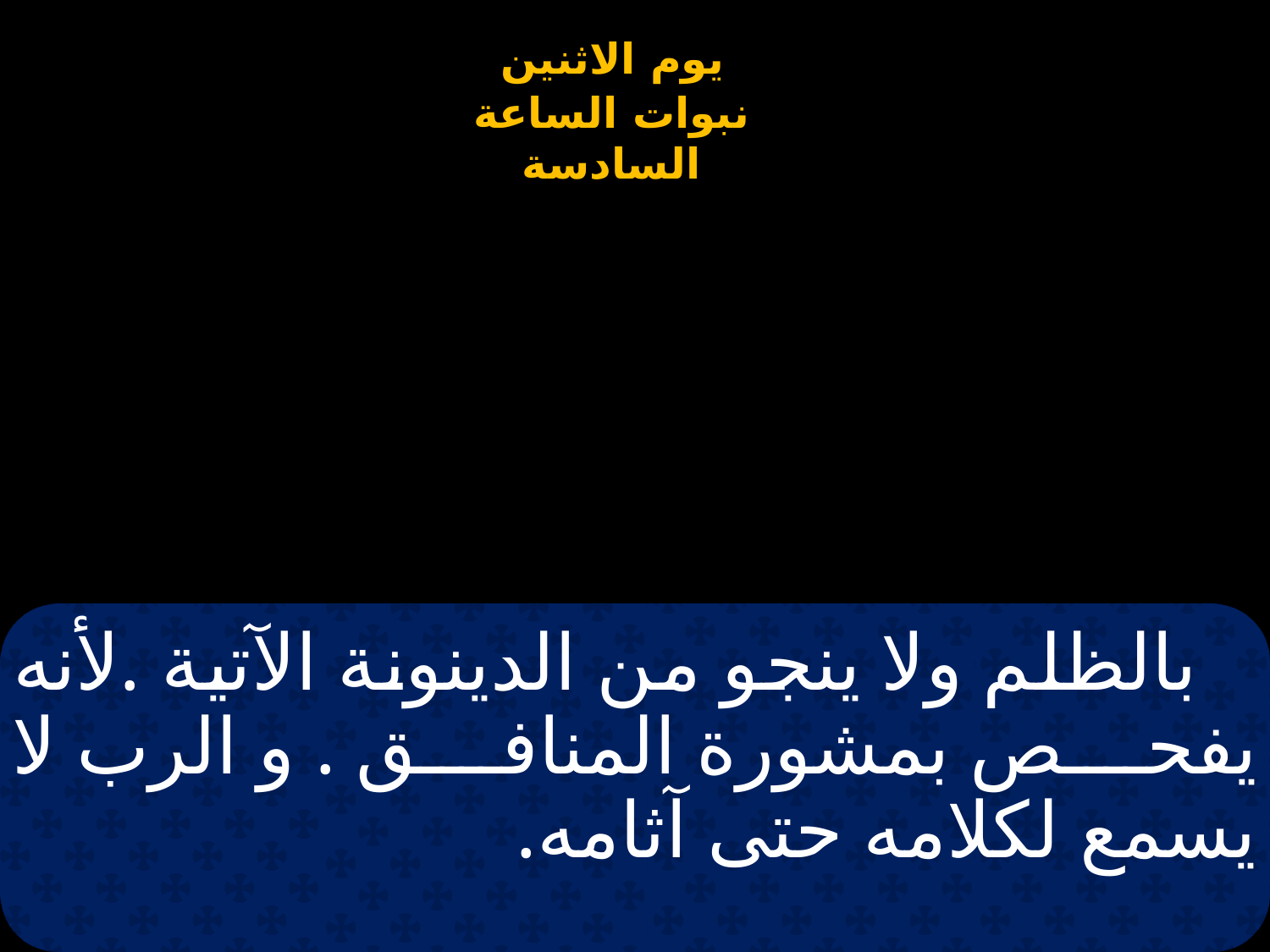

# بالظلم ولا ينجو من الدينونة الآتية .لأنه يفحص بمشورة المنافق . و الرب لا يسمع لكلامه حتى آثامه.